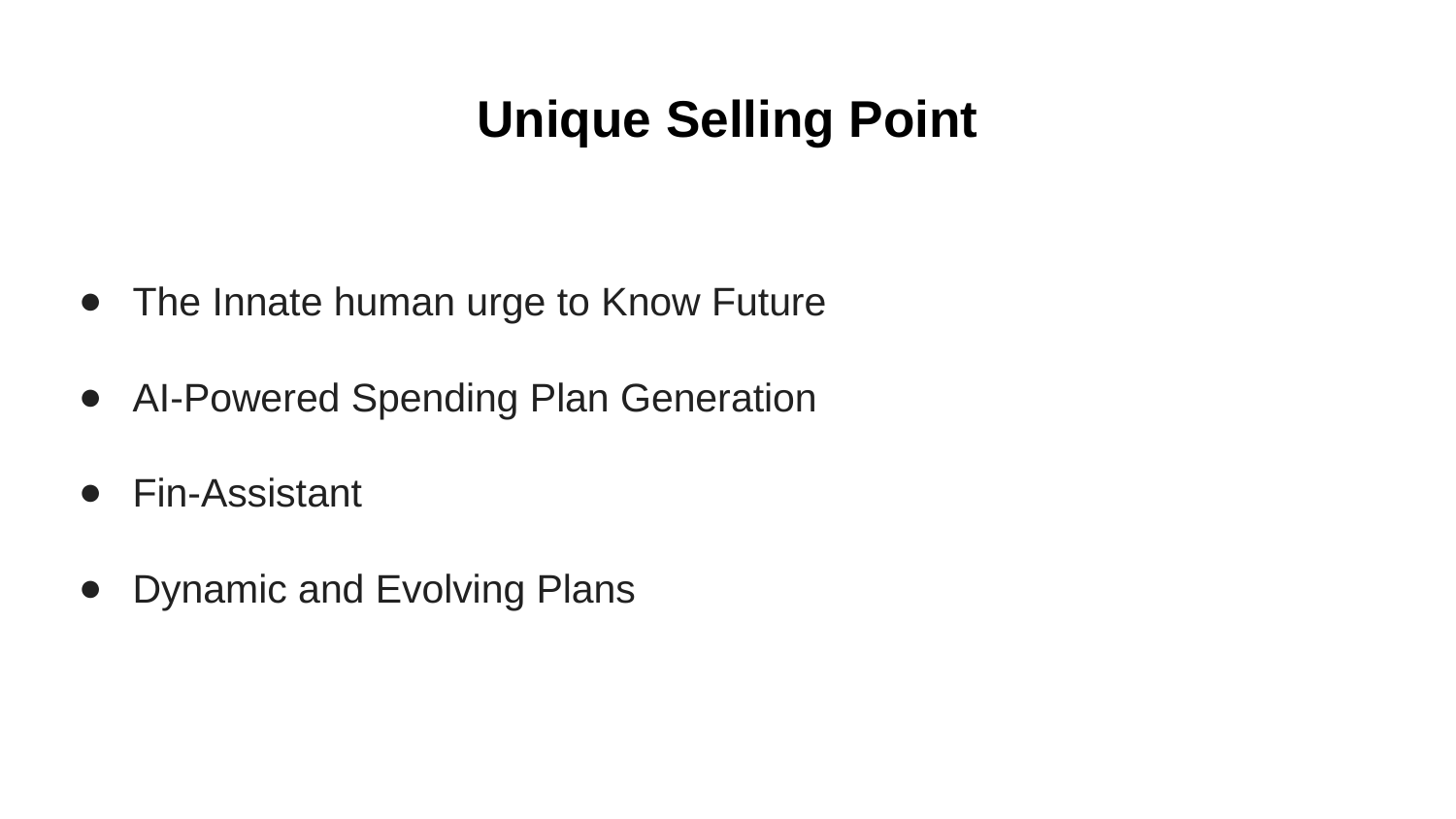

# Unique Selling Point
The Innate human urge to Know Future
AI-Powered Spending Plan Generation
Fin-Assistant
Dynamic and Evolving Plans